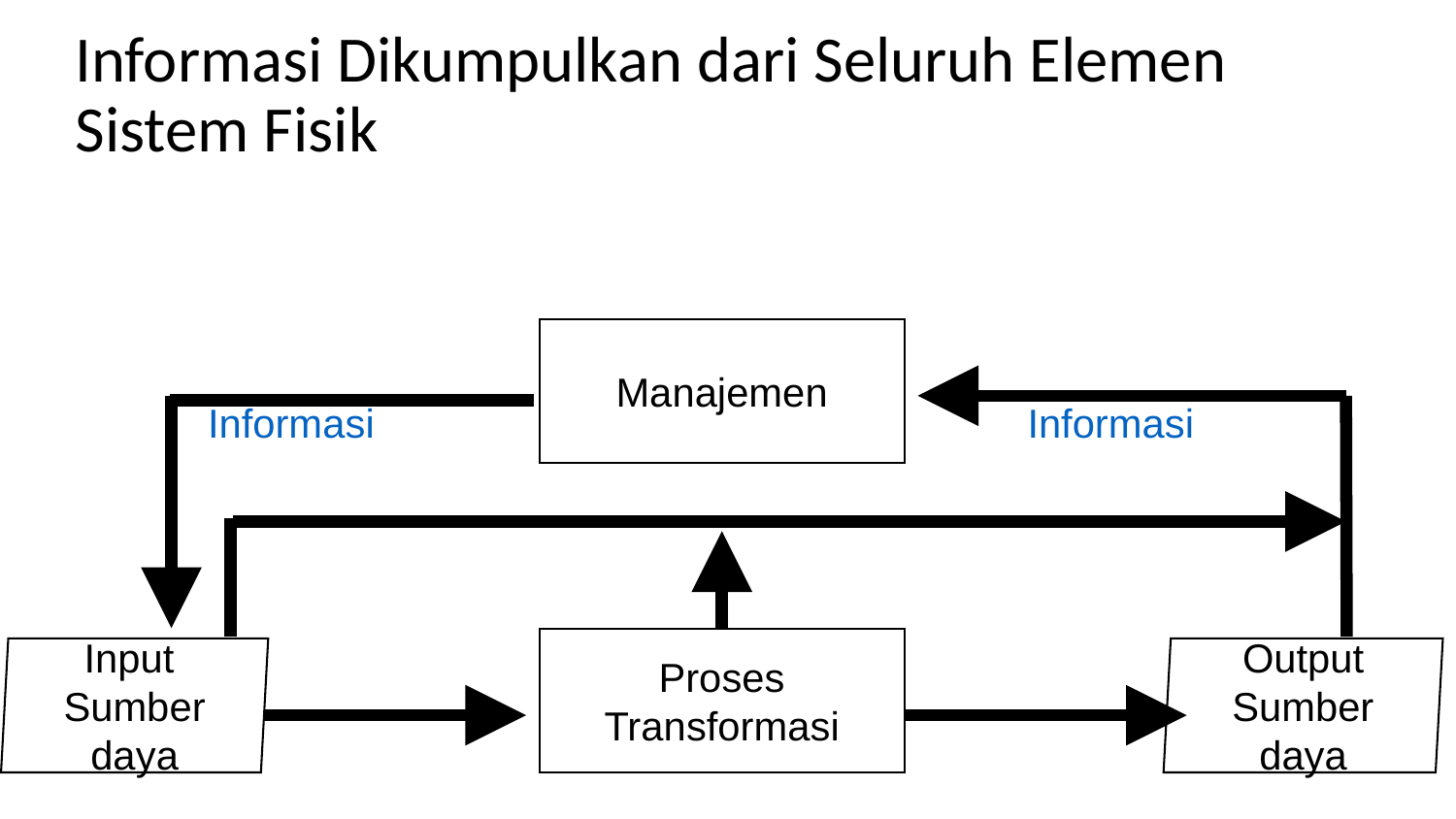

# Informasi Dikumpulkan dari Seluruh Elemen Sistem Fisik
Manajemen
   Informasi
  Informasi
Proses
Transformasi
Input
Sumber daya
Output
Sumber daya